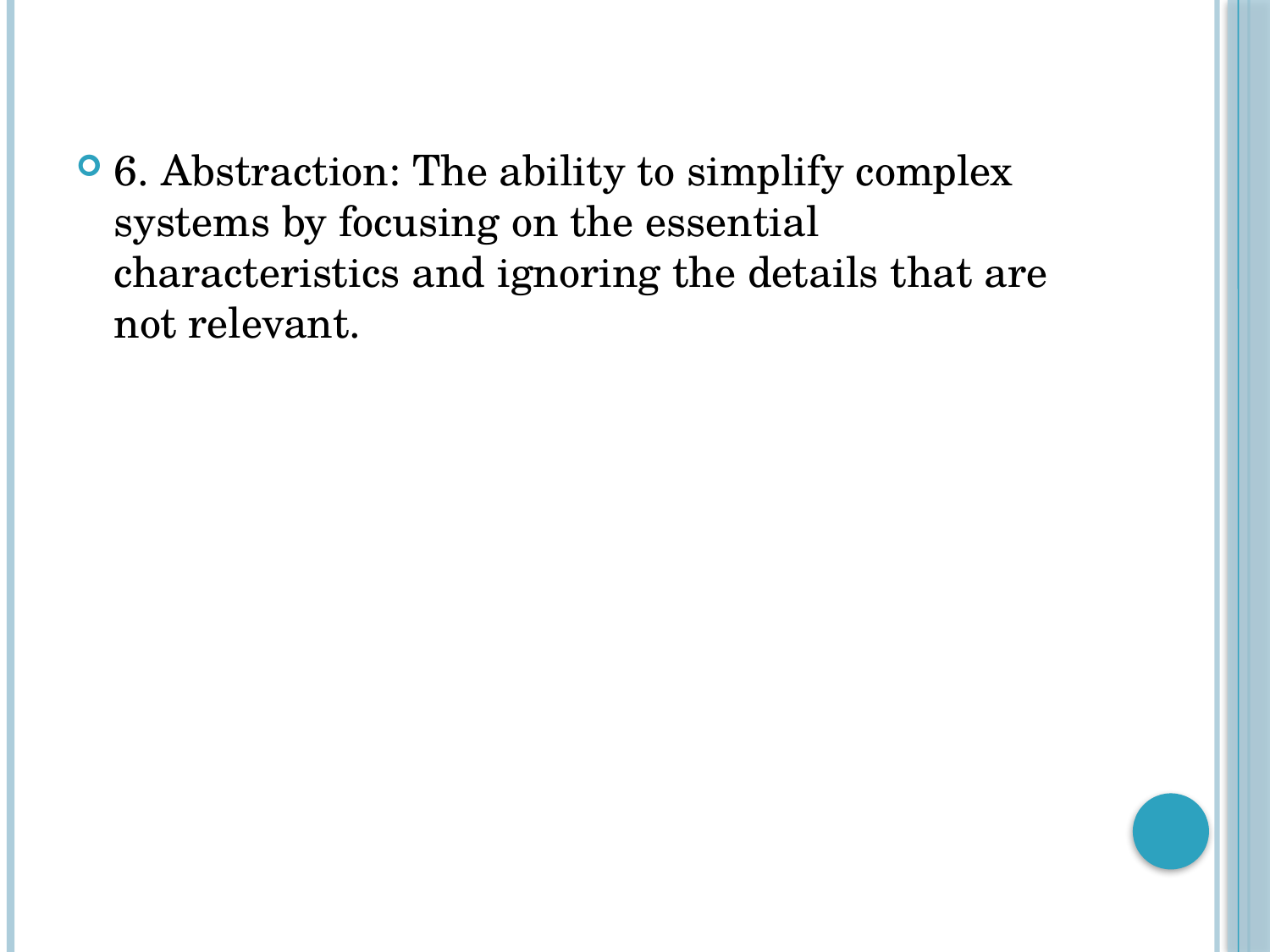

#
6. Abstraction: The ability to simplify complex systems by focusing on the essential characteristics and ignoring the details that are not relevant.